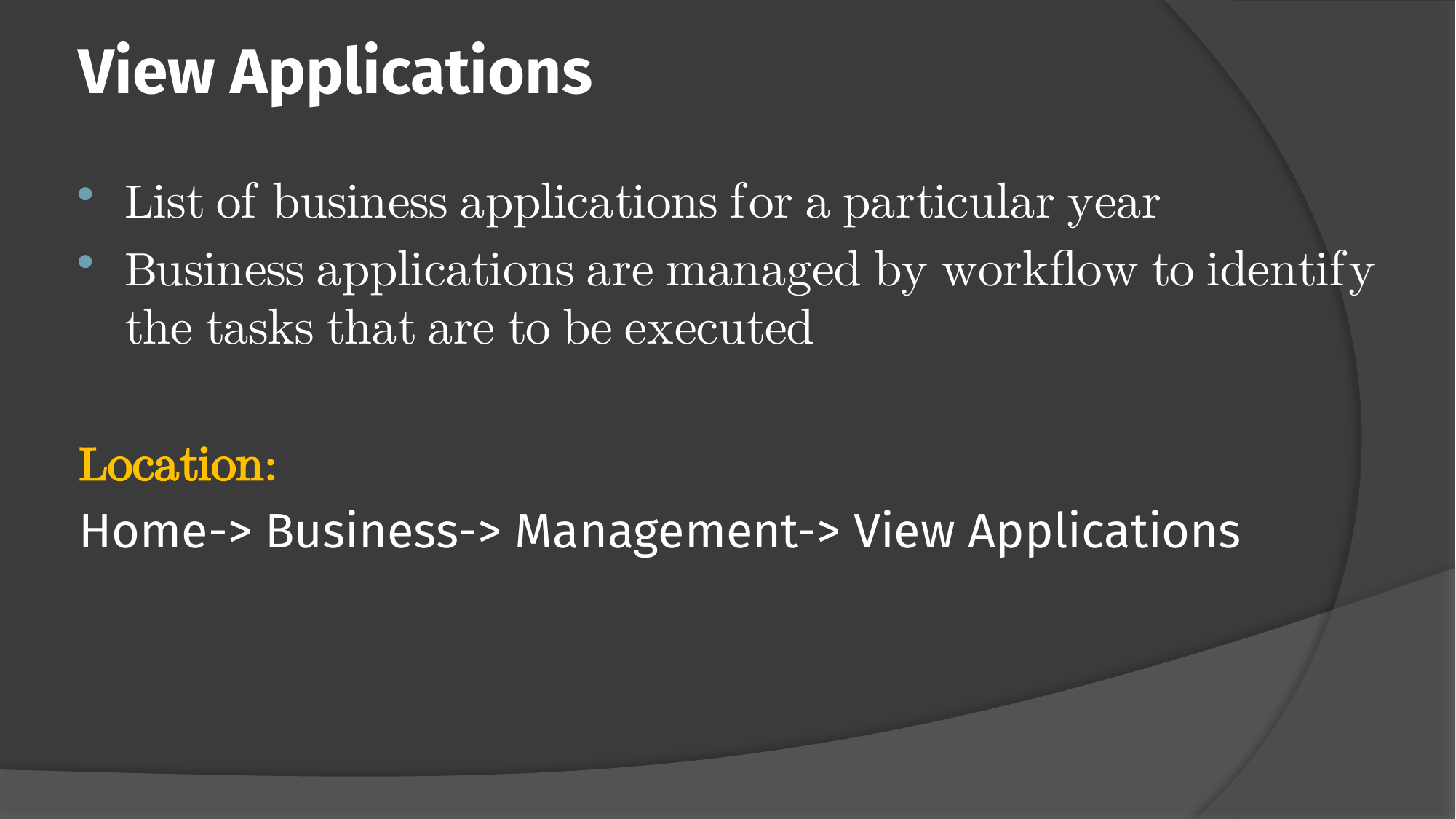

# View Applications
List of business applications for a particular year
Business applications are managed by workflow to identify the tasks that are to be executed

Location:
Home-> Business-> Management-> View Applications